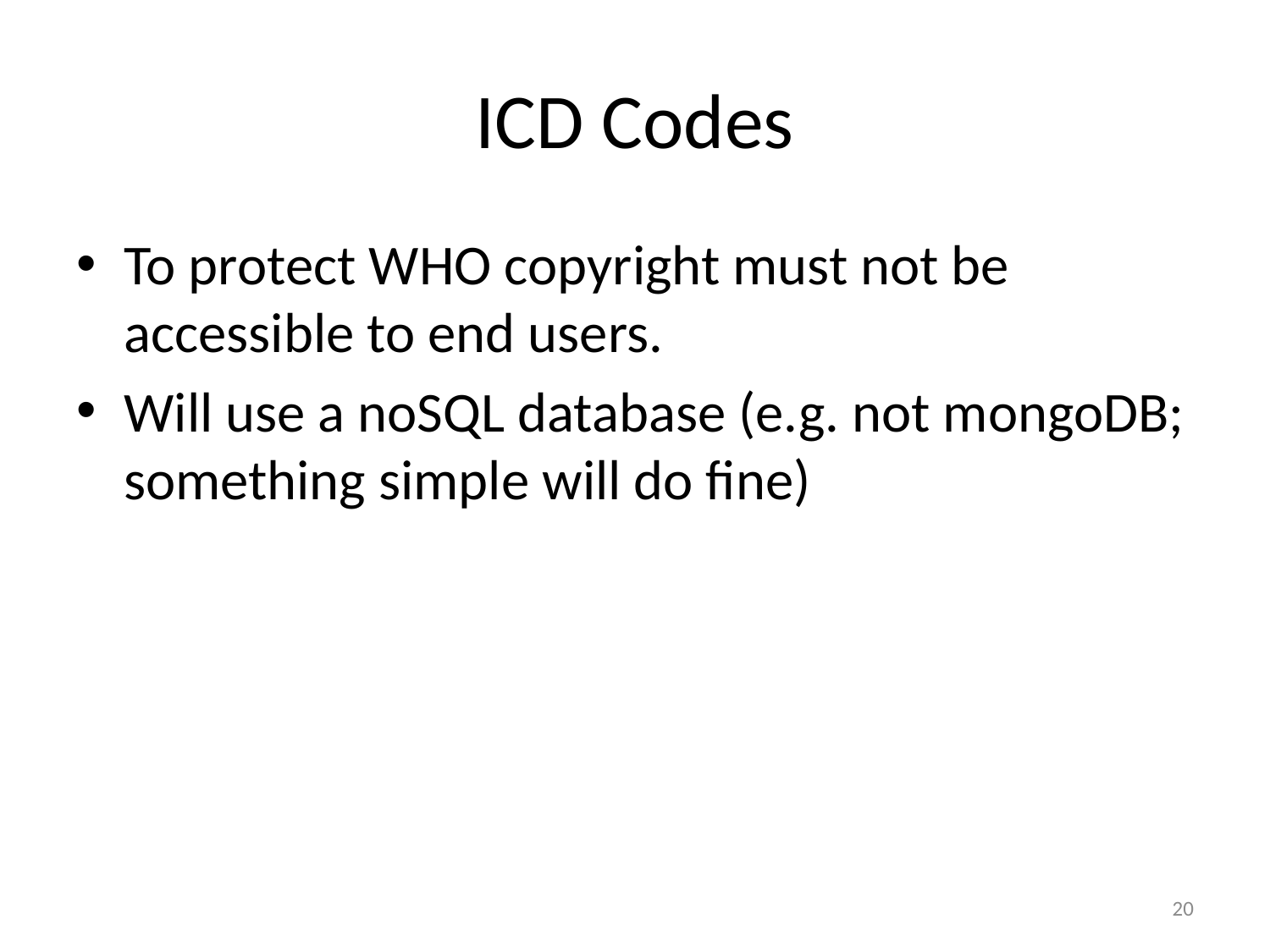

# ICD Codes
To protect WHO copyright must not be accessible to end users.
Will use a noSQL database (e.g. not mongoDB; something simple will do fine)

20